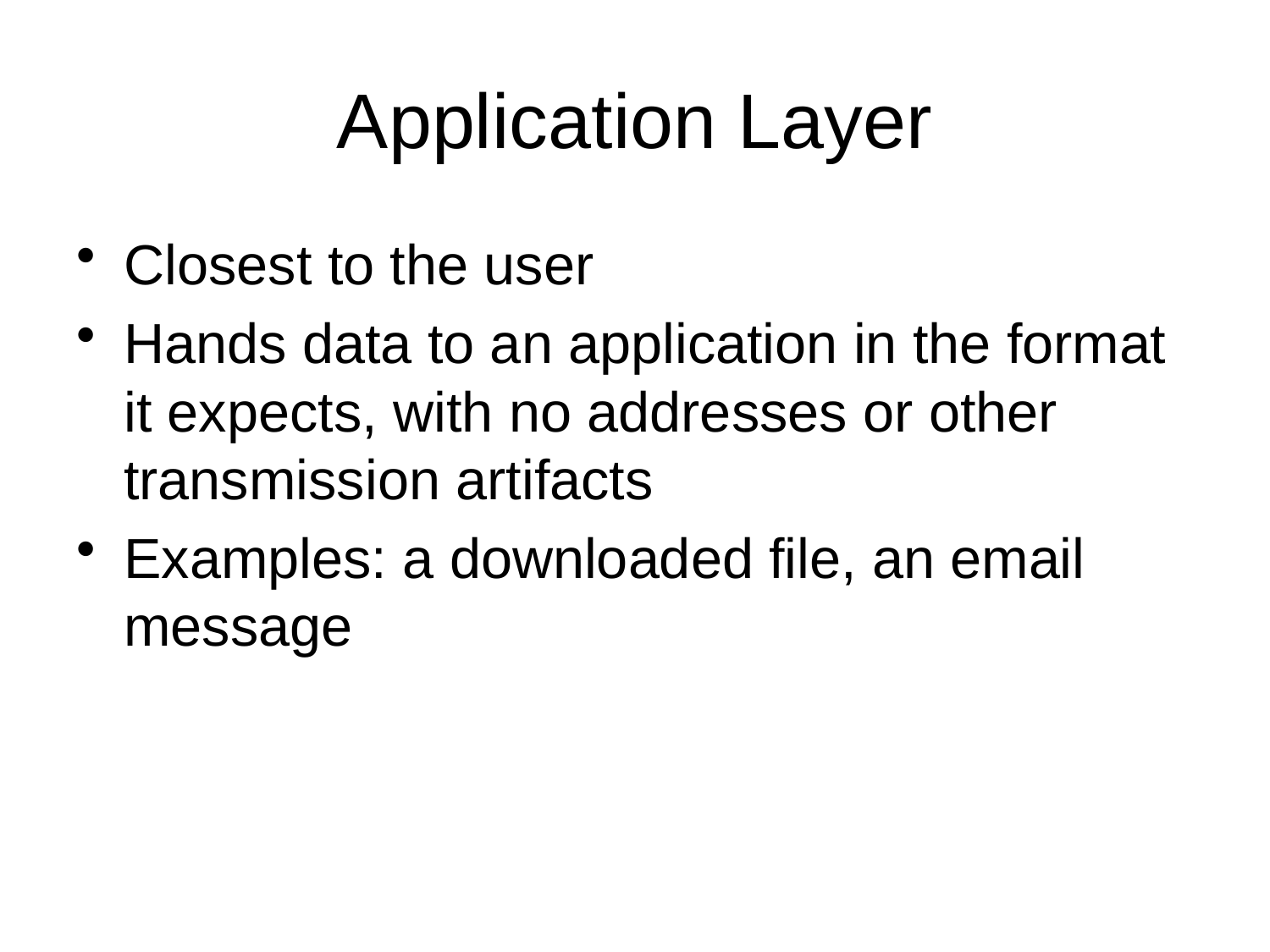

# Application Layer
Closest to the user
Hands data to an application in the format it expects, with no addresses or other transmission artifacts
Examples: a downloaded file, an email message